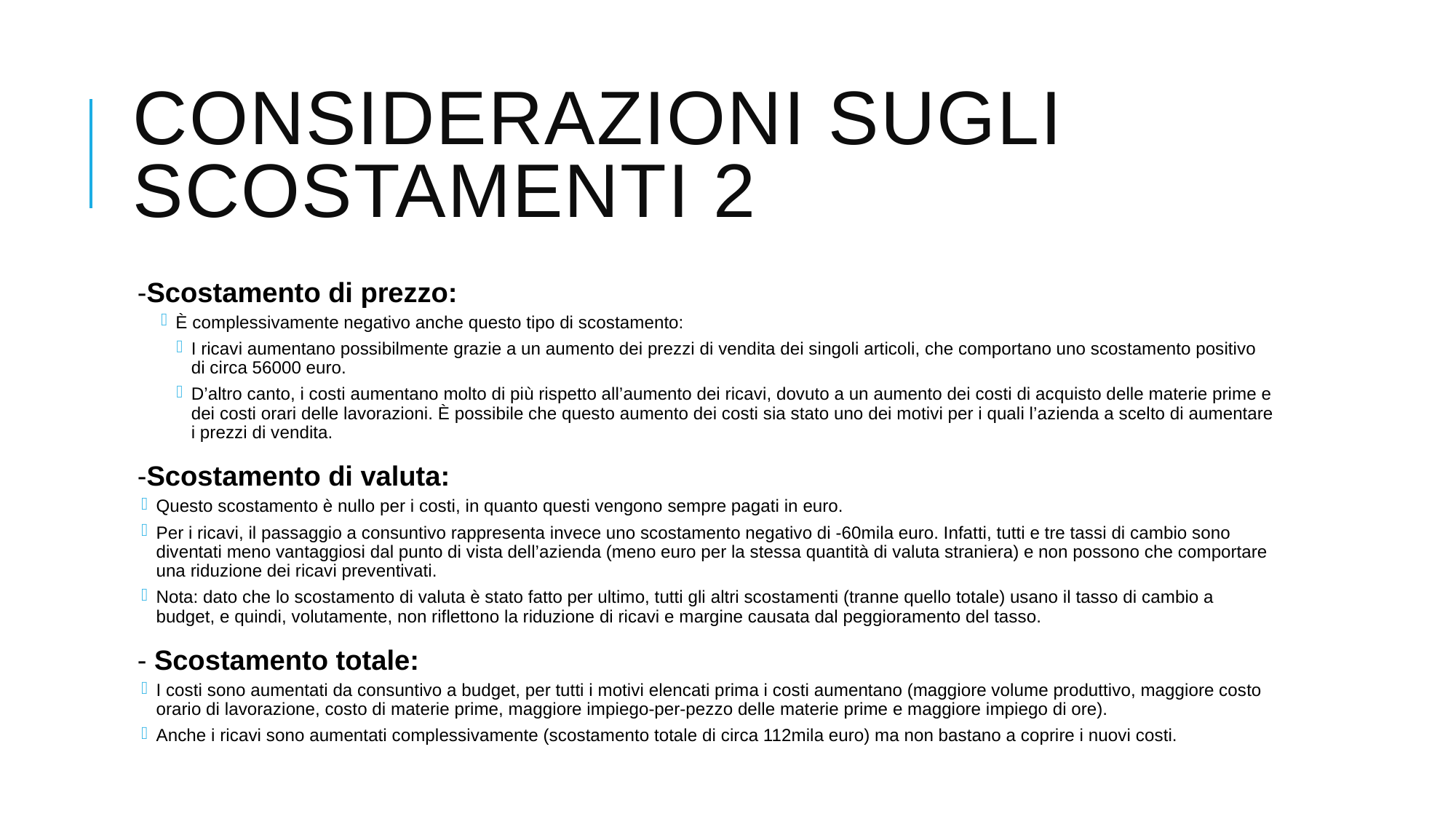

# Considerazioni sugli scostamenti 2
-Scostamento di prezzo:
È complessivamente negativo anche questo tipo di scostamento:
I ricavi aumentano possibilmente grazie a un aumento dei prezzi di vendita dei singoli articoli, che comportano uno scostamento positivo di circa 56000 euro.
D’altro canto, i costi aumentano molto di più rispetto all’aumento dei ricavi, dovuto a un aumento dei costi di acquisto delle materie prime e dei costi orari delle lavorazioni. È possibile che questo aumento dei costi sia stato uno dei motivi per i quali l’azienda a scelto di aumentare i prezzi di vendita.
-Scostamento di valuta:
Questo scostamento è nullo per i costi, in quanto questi vengono sempre pagati in euro.
Per i ricavi, il passaggio a consuntivo rappresenta invece uno scostamento negativo di -60mila euro. Infatti, tutti e tre tassi di cambio sono diventati meno vantaggiosi dal punto di vista dell’azienda (meno euro per la stessa quantità di valuta straniera) e non possono che comportare una riduzione dei ricavi preventivati.
Nota: dato che lo scostamento di valuta è stato fatto per ultimo, tutti gli altri scostamenti (tranne quello totale) usano il tasso di cambio a budget, e quindi, volutamente, non riflettono la riduzione di ricavi e margine causata dal peggioramento del tasso.
- Scostamento totale:
I costi sono aumentati da consuntivo a budget, per tutti i motivi elencati prima i costi aumentano (maggiore volume produttivo, maggiore costo orario di lavorazione, costo di materie prime, maggiore impiego-per-pezzo delle materie prime e maggiore impiego di ore).
Anche i ricavi sono aumentati complessivamente (scostamento totale di circa 112mila euro) ma non bastano a coprire i nuovi costi.